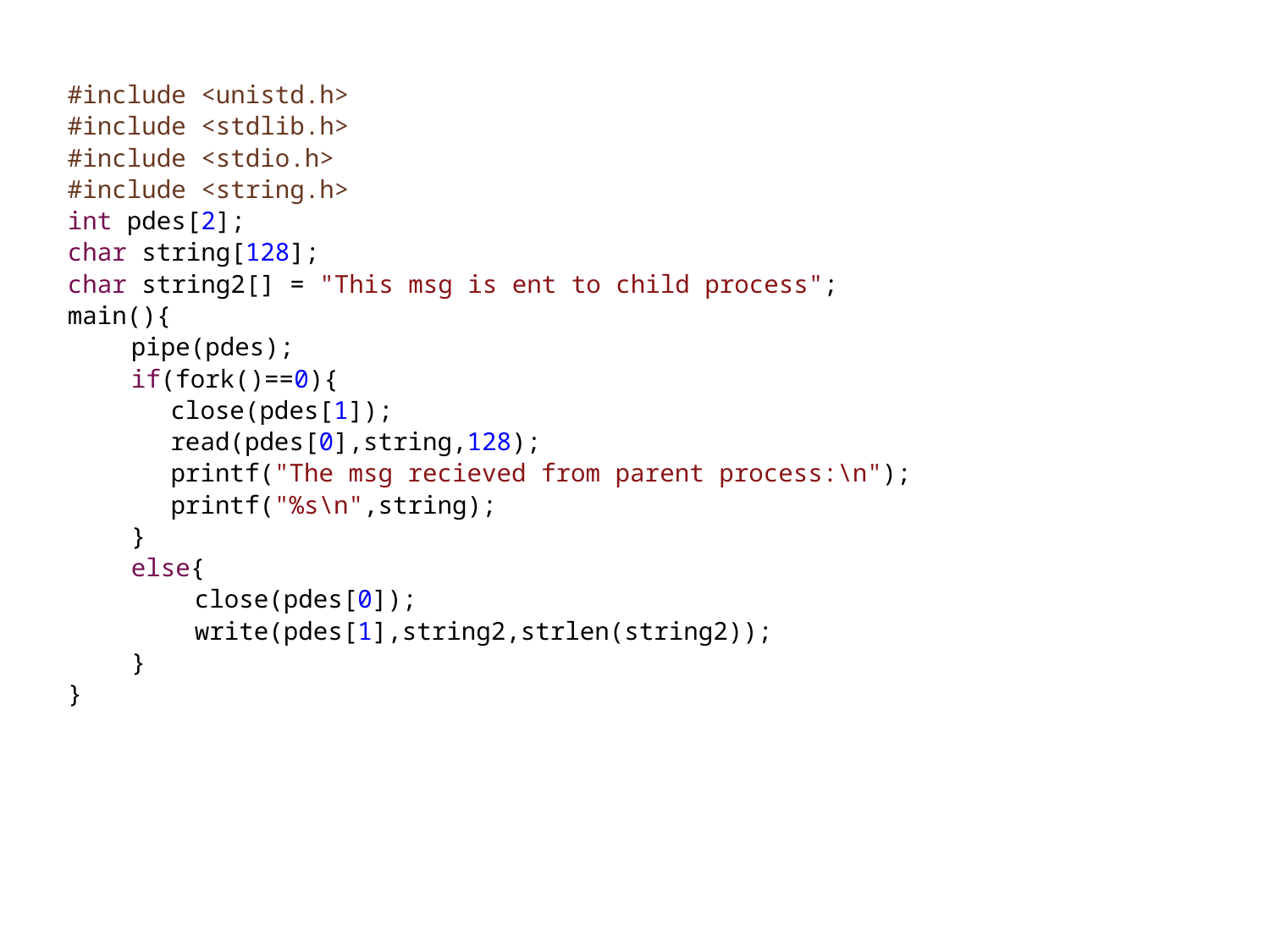

#include <unistd.h>
#include <stdlib.h>
#include <stdio.h>
#include <string.h>
int pdes[2];
char string[128];
char string2[] = "This msg is ent to child process";
main(){
pipe(pdes);
if(fork()==0){
	close(pdes[1]);
	read(pdes[0],string,128);
	printf("The msg recieved from parent process:\n");
	printf("%s\n",string);
}
else{
close(pdes[0]);
write(pdes[1],string2,strlen(string2));
}
}